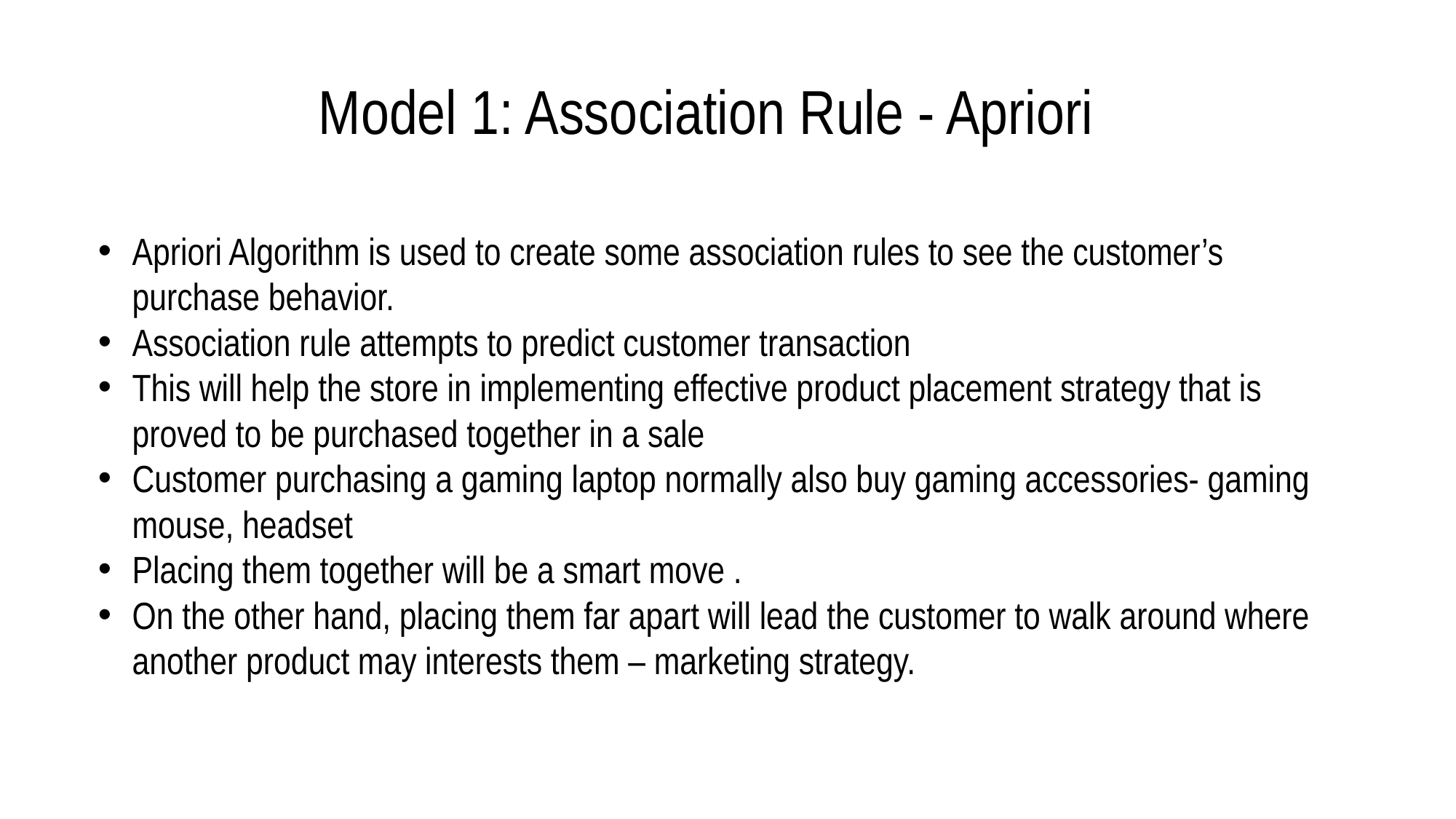

Model 1: Association Rule - Apriori
Apriori Algorithm is used to create some association rules to see the customer’s purchase behavior.
Association rule attempts to predict customer transaction
This will help the store in implementing effective product placement strategy that is proved to be purchased together in a sale
Customer purchasing a gaming laptop normally also buy gaming accessories- gaming mouse, headset
Placing them together will be a smart move .
On the other hand, placing them far apart will lead the customer to walk around where another product may interests them – marketing strategy.